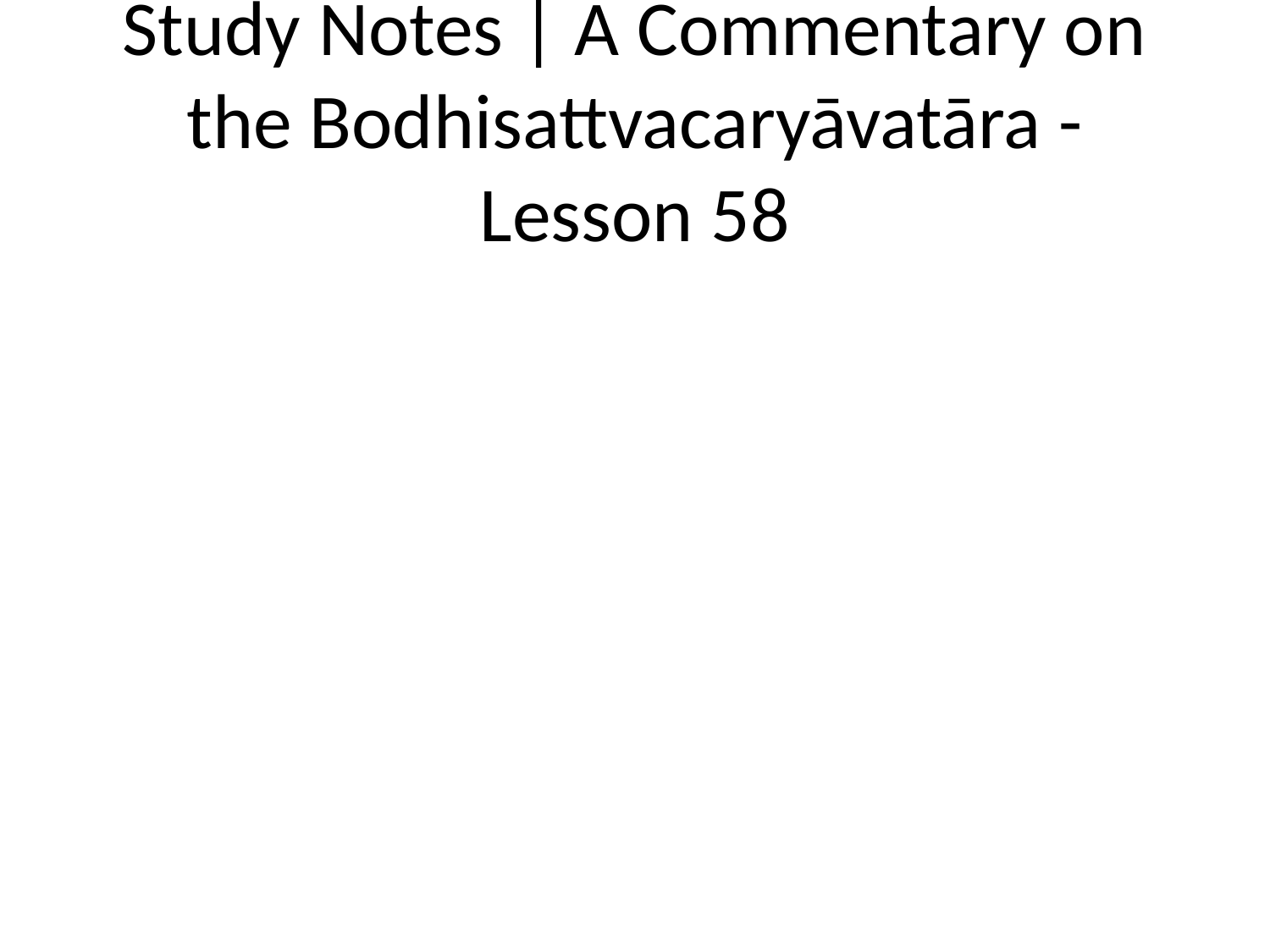

# Study Notes | A Commentary on the Bodhisattvacaryāvatāra - Lesson 58